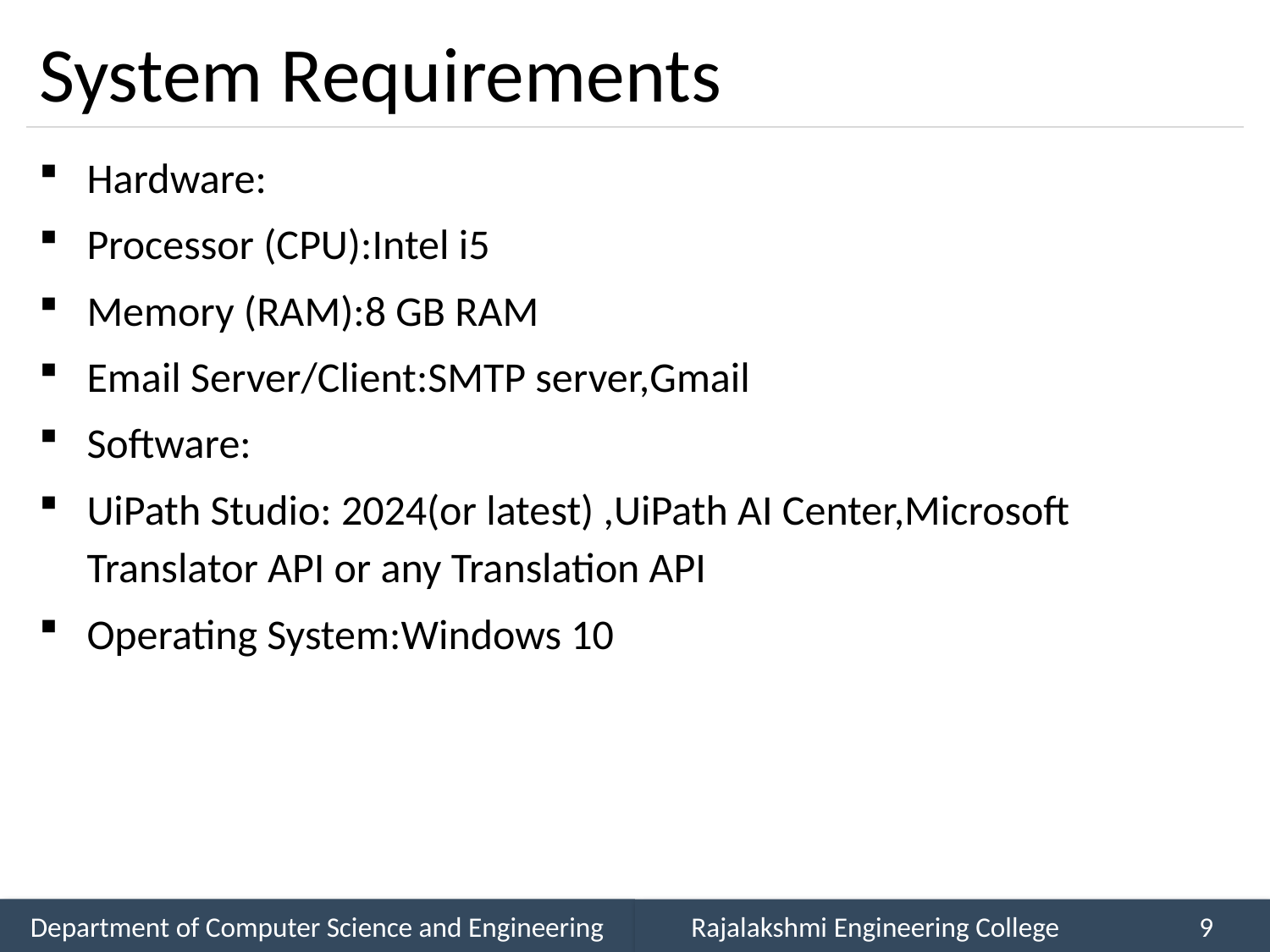

# System Requirements
Hardware:
Processor (CPU):Intel i5
Memory (RAM):8 GB RAM
Email Server/Client:SMTP server,Gmail
Software:
UiPath Studio: 2024(or latest) ,UiPath AI Center,Microsoft Translator API or any Translation API
Operating System:Windows 10